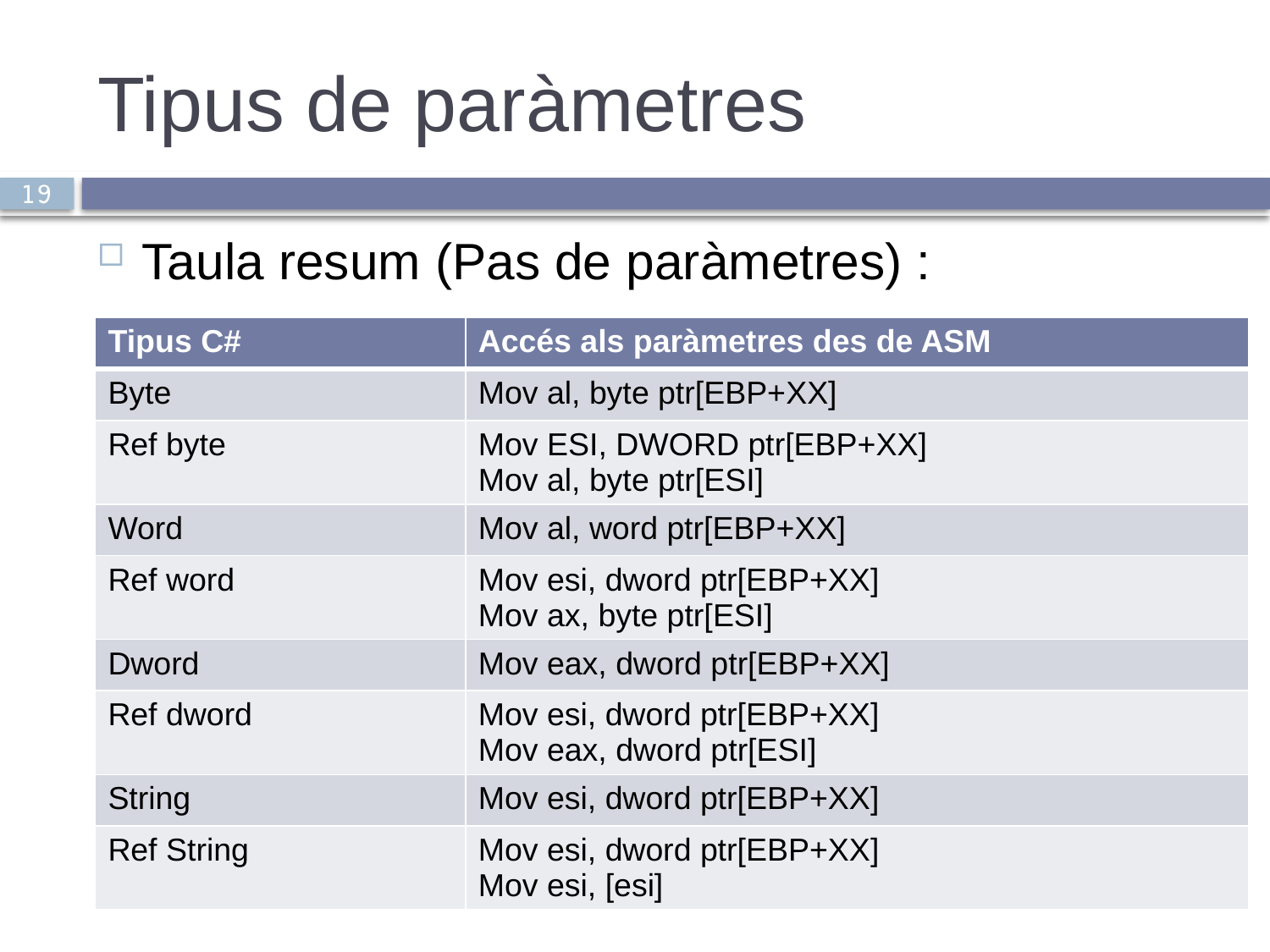

# Tipus de paràmetres
19
Taula resum (Pas de paràmetres) :

| Tipus C# | Accés als paràmetres des de ASM |
| --- | --- |
| Byte | Mov al, byte ptr[EBP+XX] |
| Ref byte | Mov ESI, DWORD ptr[EBP+XX] Mov al, byte ptr[ESI] |
| Word | Mov al, word ptr[EBP+XX] |
| Ref word | Mov esi, dword ptr[EBP+XX] Mov ax, byte ptr[ESI] |
| Dword | Mov eax, dword ptr[EBP+XX] |
| Ref dword | Mov esi, dword ptr[EBP+XX] Mov eax, dword ptr[ESI] |
| String | Mov esi, dword ptr[EBP+XX] |
| Ref String | Mov esi, dword ptr[EBP+XX] Mov esi, [esi] |